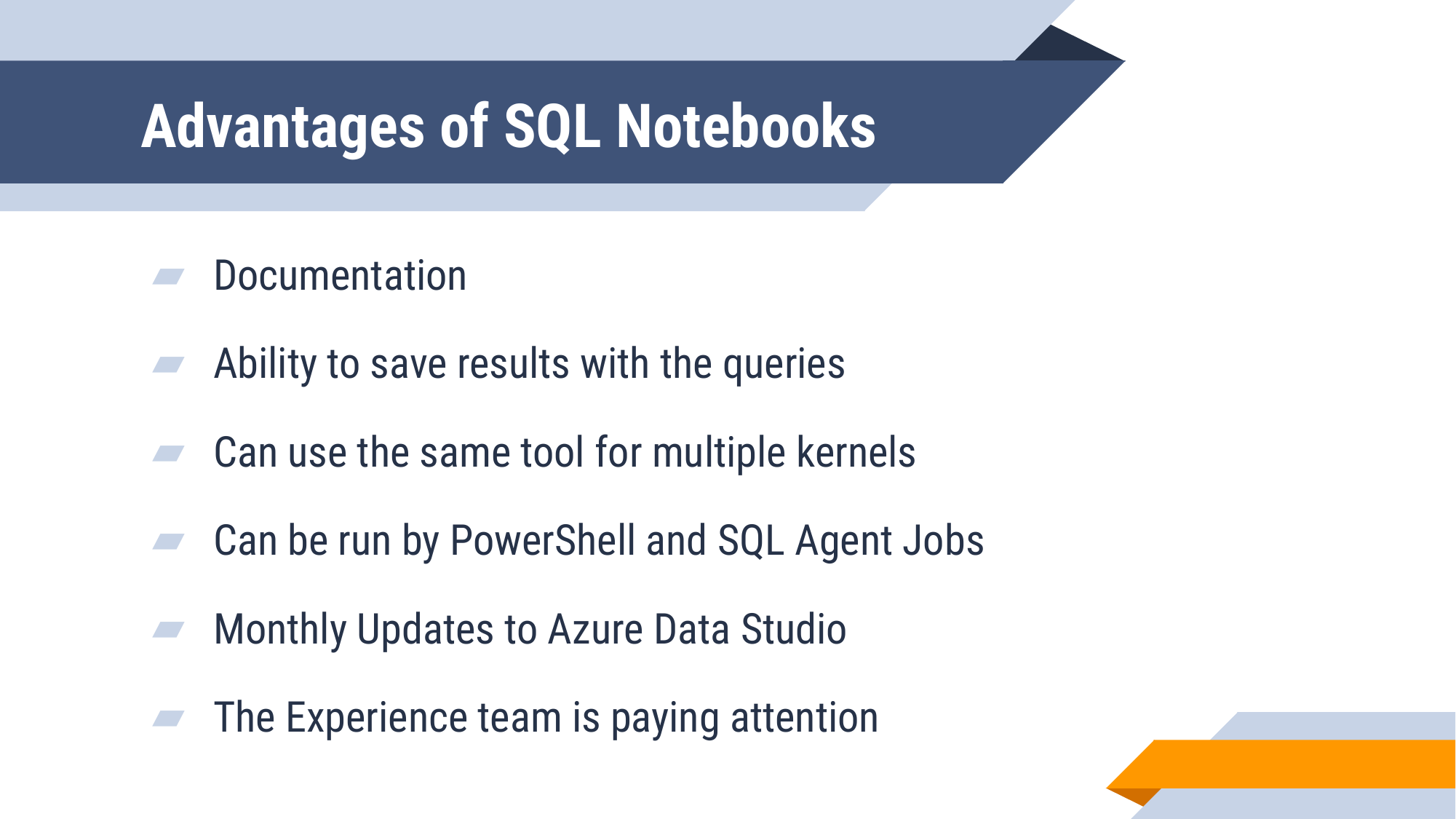

# Advantages of SQL Notebooks
Documentation
Ability to save results with the queries
Can use the same tool for multiple kernels
Can be run by PowerShell and SQL Agent Jobs
Monthly Updates to Azure Data Studio
The Experience team is paying attention